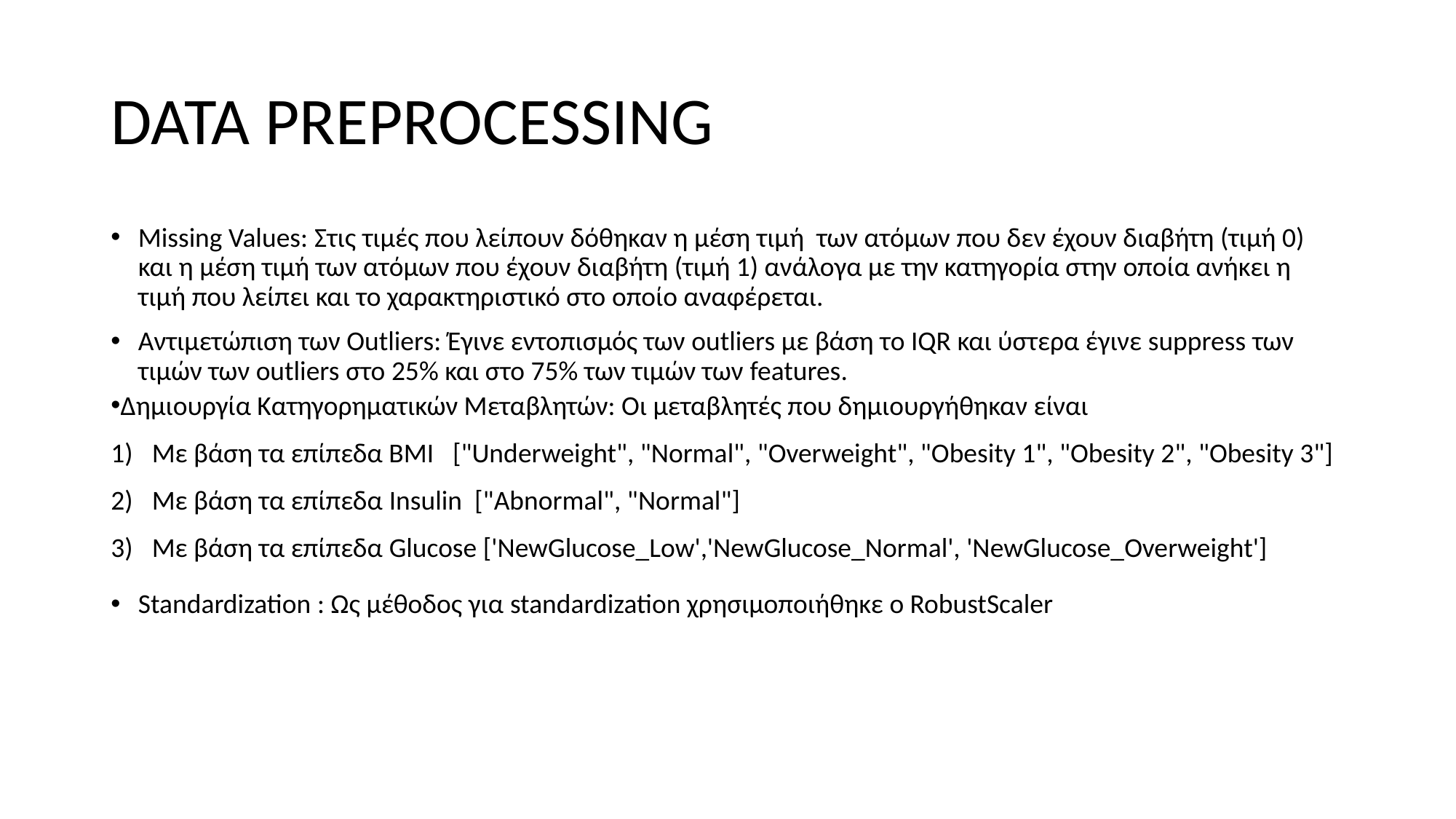

# DATA PREPROCESSING
Missing Values: Στις τιμές που λείπουν δόθηκαν η μέση τιμή  των ατόμων που δεν έχουν διαβήτη (τιμή 0) και η μέση τιμή των ατόμων που έχουν διαβήτη (τιμή 1) ανάλογα με την κατηγορία στην οποία ανήκει η τιμή που λείπει και το χαρακτηριστικό στο οποίο αναφέρεται.
Αντιμετώπιση των Outliers: Έγινε εντοπισμός των outliers με βάση το IQR και ύστερα έγινε suppress των τιμών των outliers στο 25% και στο 75% των τιμών των features.
Δημιουργία Κατηγορηματικών Μεταβλητών: Οι μεταβλητές που δημιουργήθηκαν είναι
Με βάση τα επίπεδα ΒΜΙ   ["Underweight", "Normal", "Overweight", "Obesity 1", "Obesity 2", "Obesity 3"]
Με βάση τα επίπεδα Insulin  ["Abnormal", "Normal"]
Με βάση τα επίπεδα Glucose ['NewGlucose_Low','NewGlucose_Normal', 'NewGlucose_Overweight']
Standardization : Ως μέθοδος για standardization χρησιμοποιήθηκε ο RobustScaler